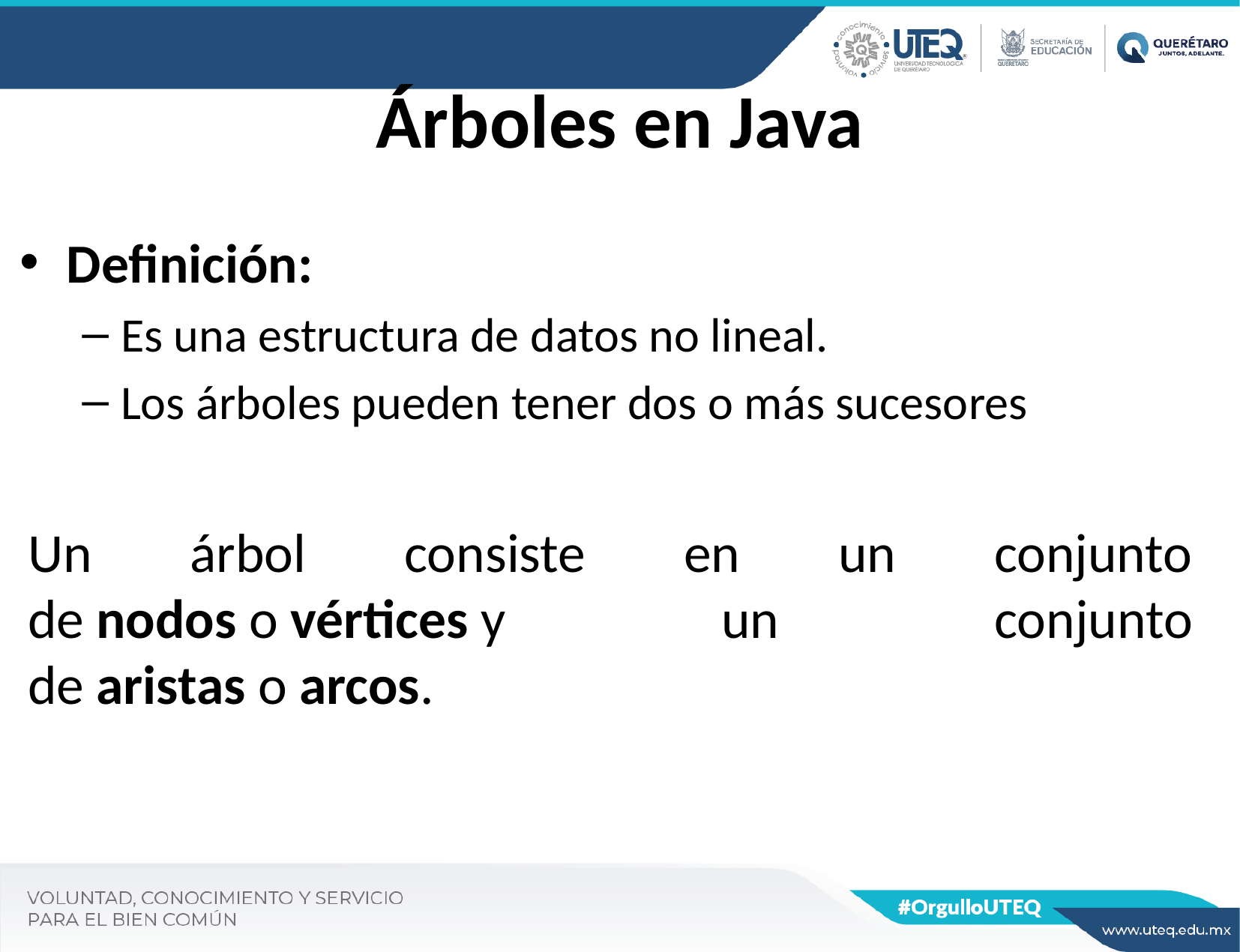

# Árboles en Java
Definición:
Es una estructura de datos no lineal.
Los árboles pueden tener dos o más sucesores

Un árbol consiste en un conjunto de nodos o vértices y un conjunto de aristas o arcos.